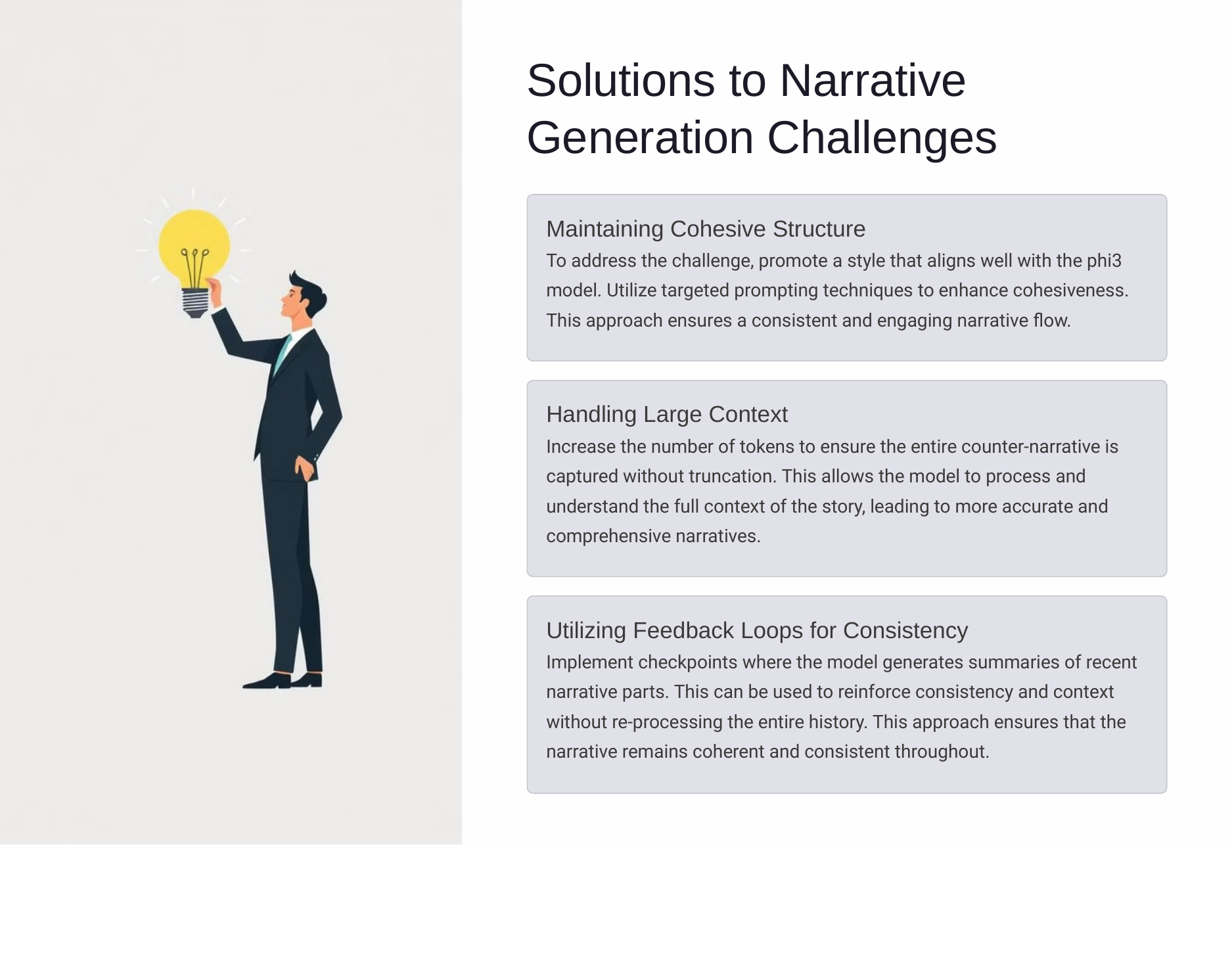

Solutions to Narrative Generation Challenges

Maintaining Cohesive Structure
To address the challenge, promote a style that aligns well with the phi3 model. Utilize targeted prompting techniques to enhance cohesiveness. This approach ensures a consistent and engaging narrative flow.

Handling Large Context
Increase the number of tokens to ensure the entire counter-narrative is captured without truncation. This allows the model to process and understand the full context of the story, leading to more accurate and comprehensive narratives.

Utilizing Feedback Loops for Consistency
Implement checkpoints where the model generates summaries of recent narrative parts. This can be used to reinforce consistency and context without re-processing the entire history. This approach ensures that the narrative remains coherent and consistent throughout.